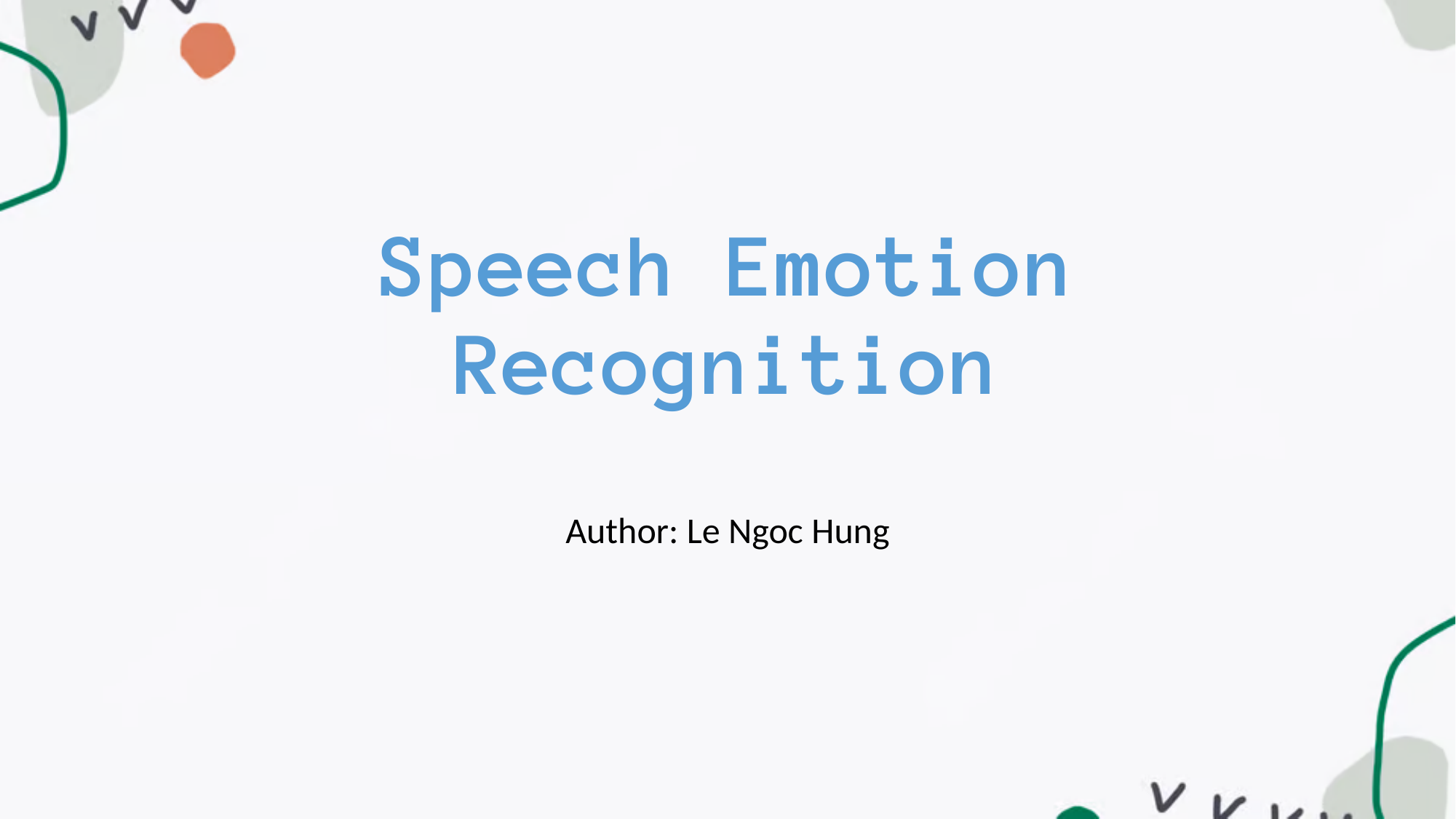

# Speech Emotion Recognition
Author: Le Ngoc Hung